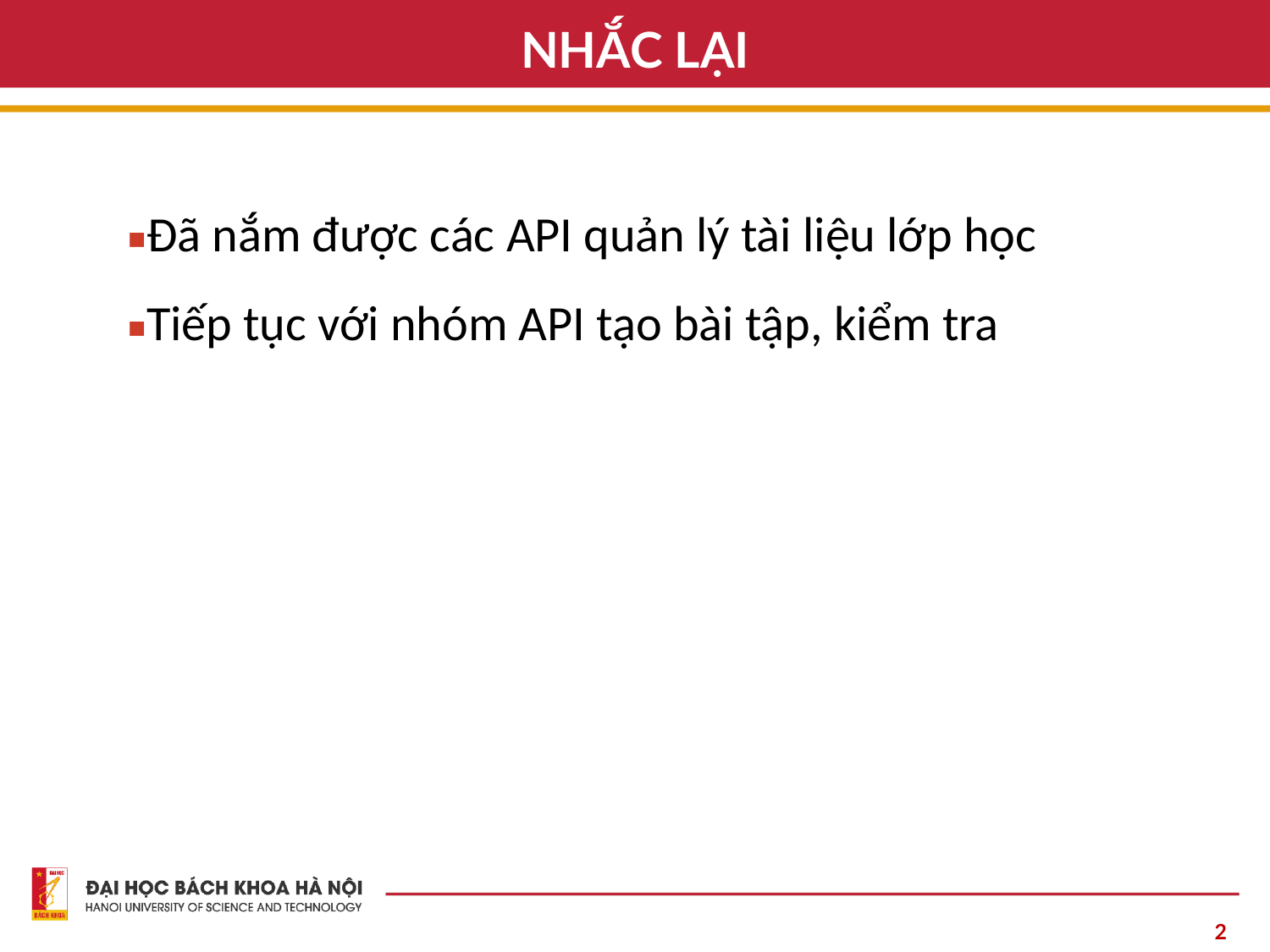

# NHẮC LẠI
Đã nắm được các API quản lý tài liệu lớp học
Tiếp tục với nhóm API tạo bài tập, kiểm tra
2